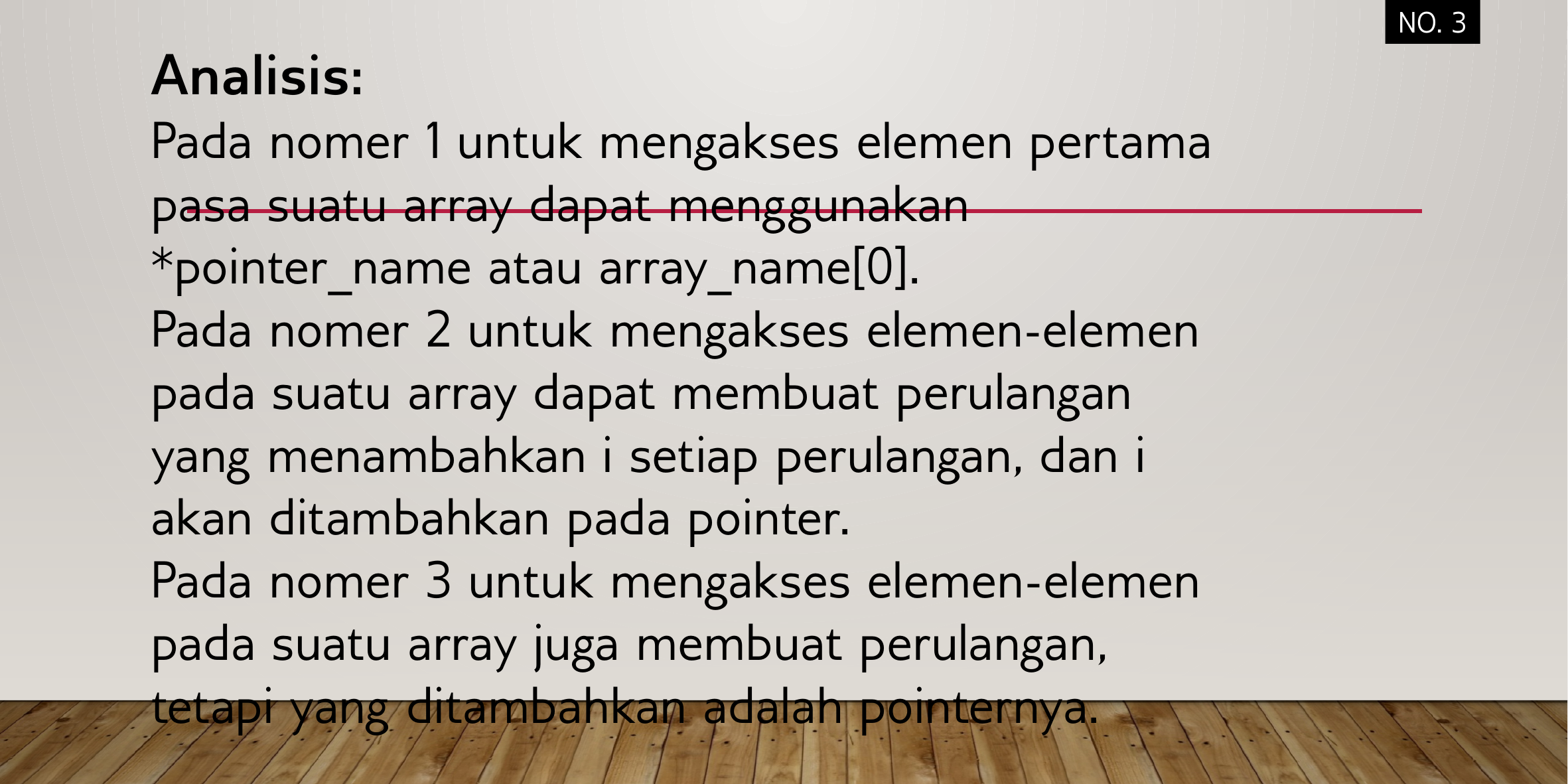

NO. 3
Analisis:
Pada nomer 1 untuk mengakses elemen pertama pasa suatu array dapat menggunakan *pointer_name atau array_name[0].
Pada nomer 2 untuk mengakses elemen-elemen pada suatu array dapat membuat perulangan yang menambahkan i setiap perulangan, dan i akan ditambahkan pada pointer.
Pada nomer 3 untuk mengakses elemen-elemen pada suatu array juga membuat perulangan, tetapi yang ditambahkan adalah pointernya.